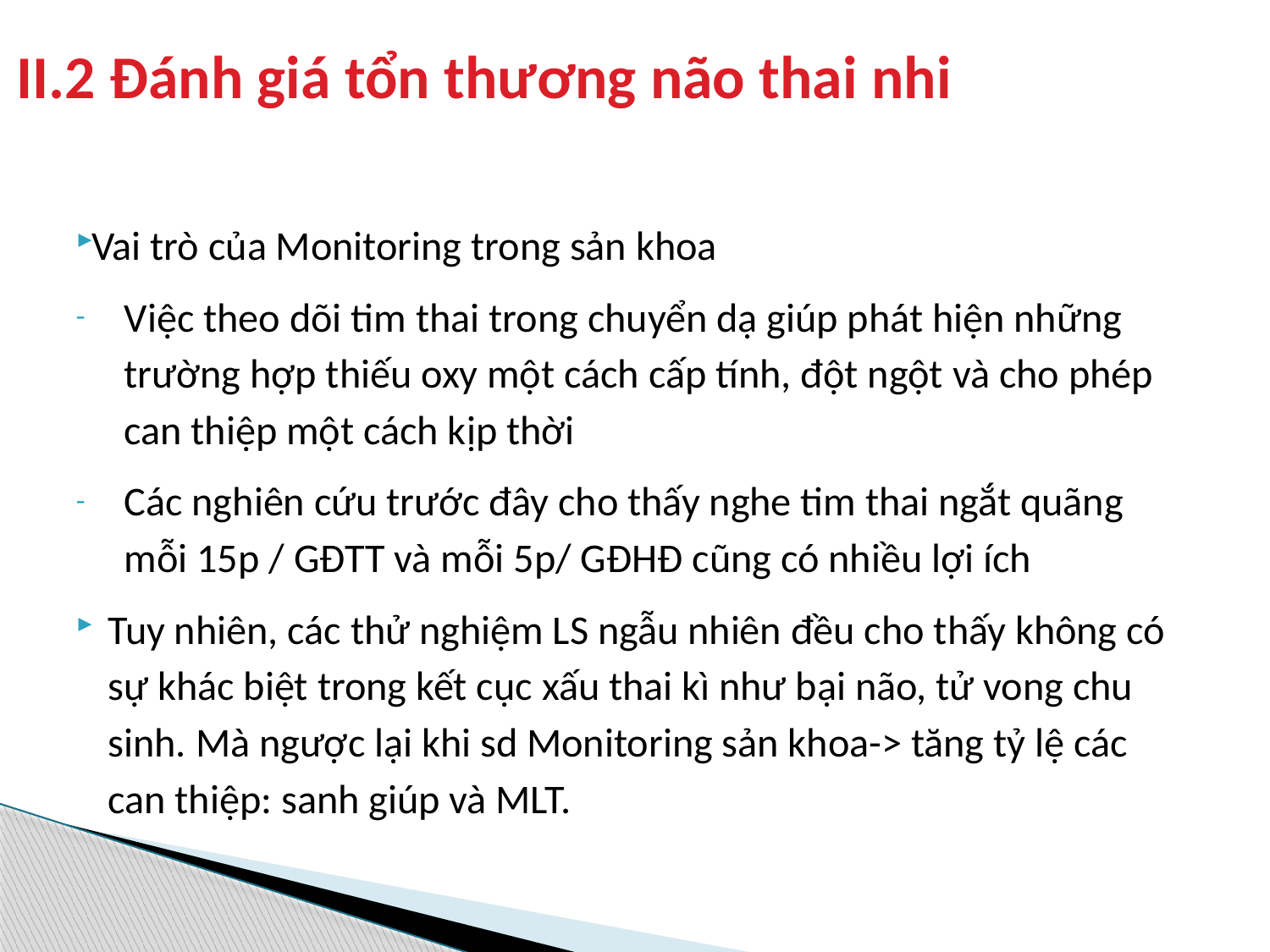

# II.2 Đánh giá tổn thương não thai nhi
Vai trò của Monitoring trong sản khoa
Việc theo dõi tim thai trong chuyển dạ giúp phát hiện những trường hợp thiếu oxy một cách cấp tính, đột ngột và cho phép can thiệp một cách kịp thời
Các nghiên cứu trước đây cho thấy nghe tim thai ngắt quãng mỗi 15p / GĐTT và mỗi 5p/ GĐHĐ cũng có nhiều lợi ích
Tuy nhiên, các thử nghiệm LS ngẫu nhiên đều cho thấy không có sự khác biệt trong kết cục xấu thai kì như bại não, tử vong chu sinh. Mà ngược lại khi sd Monitoring sản khoa-> tăng tỷ lệ các can thiệp: sanh giúp và MLT.